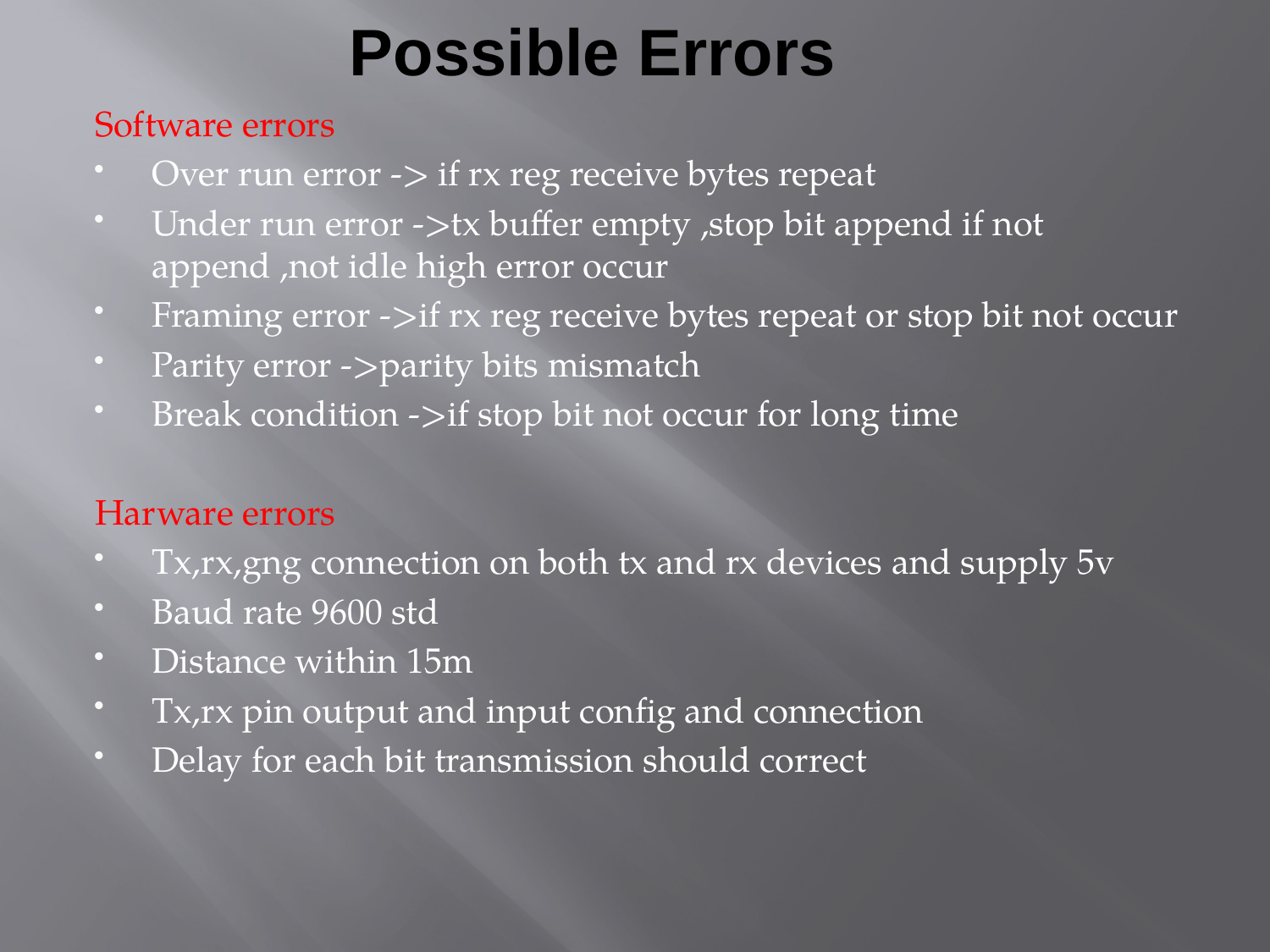

# Possible Errors
Software errors
Over run error -> if rx reg receive bytes repeat
Under run error ->tx buffer empty ,stop bit append if not append ,not idle high error occur
Framing error ->if rx reg receive bytes repeat or stop bit not occur
Parity error ->parity bits mismatch
Break condition ->if stop bit not occur for long time

Harware errors
Tx,rx,gng connection on both tx and rx devices and supply 5v
Baud rate 9600 std
Distance within 15m
Tx,rx pin output and input config and connection
Delay for each bit transmission should correct